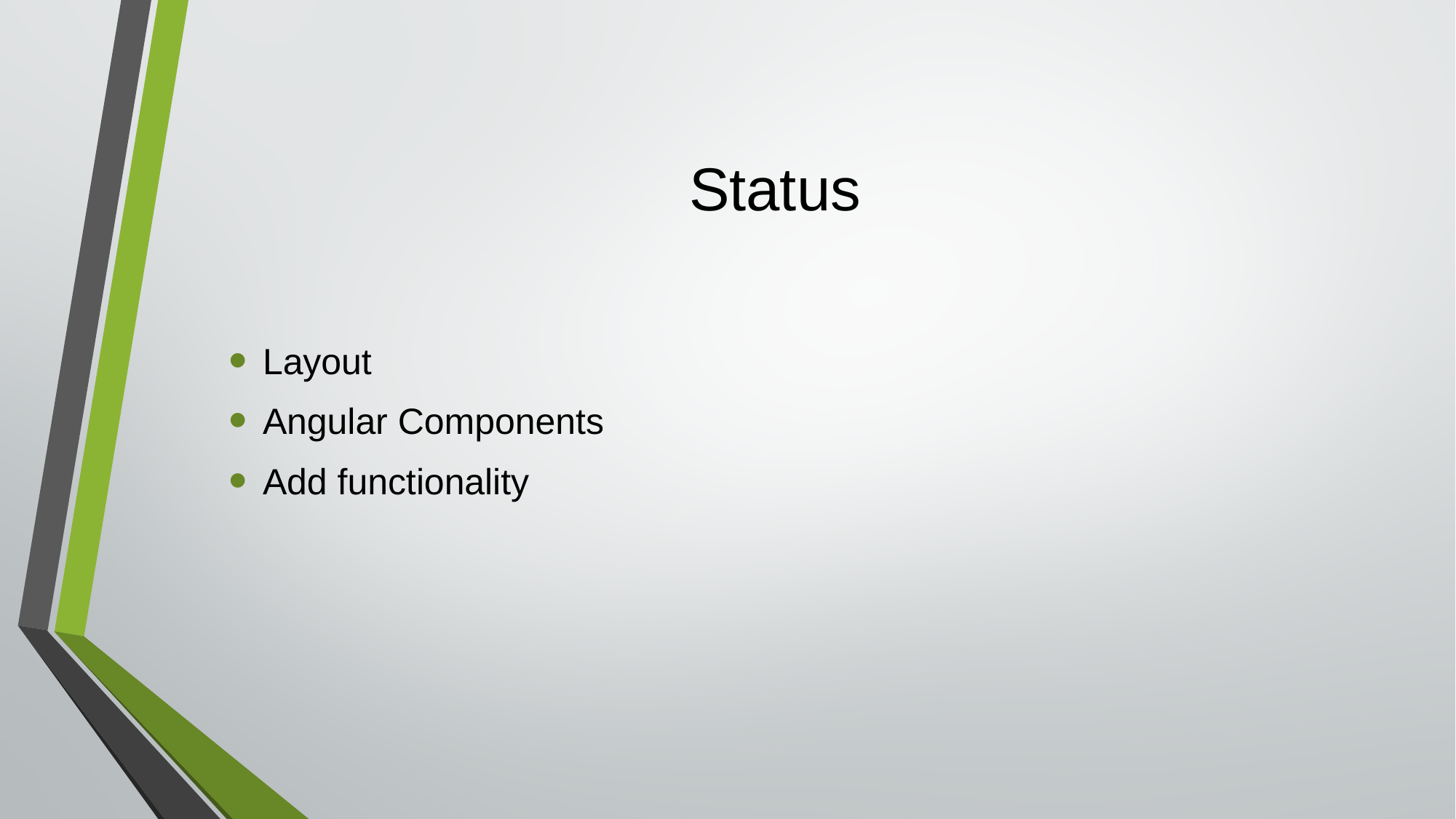

# Status
Layout
Angular Components
Add functionality